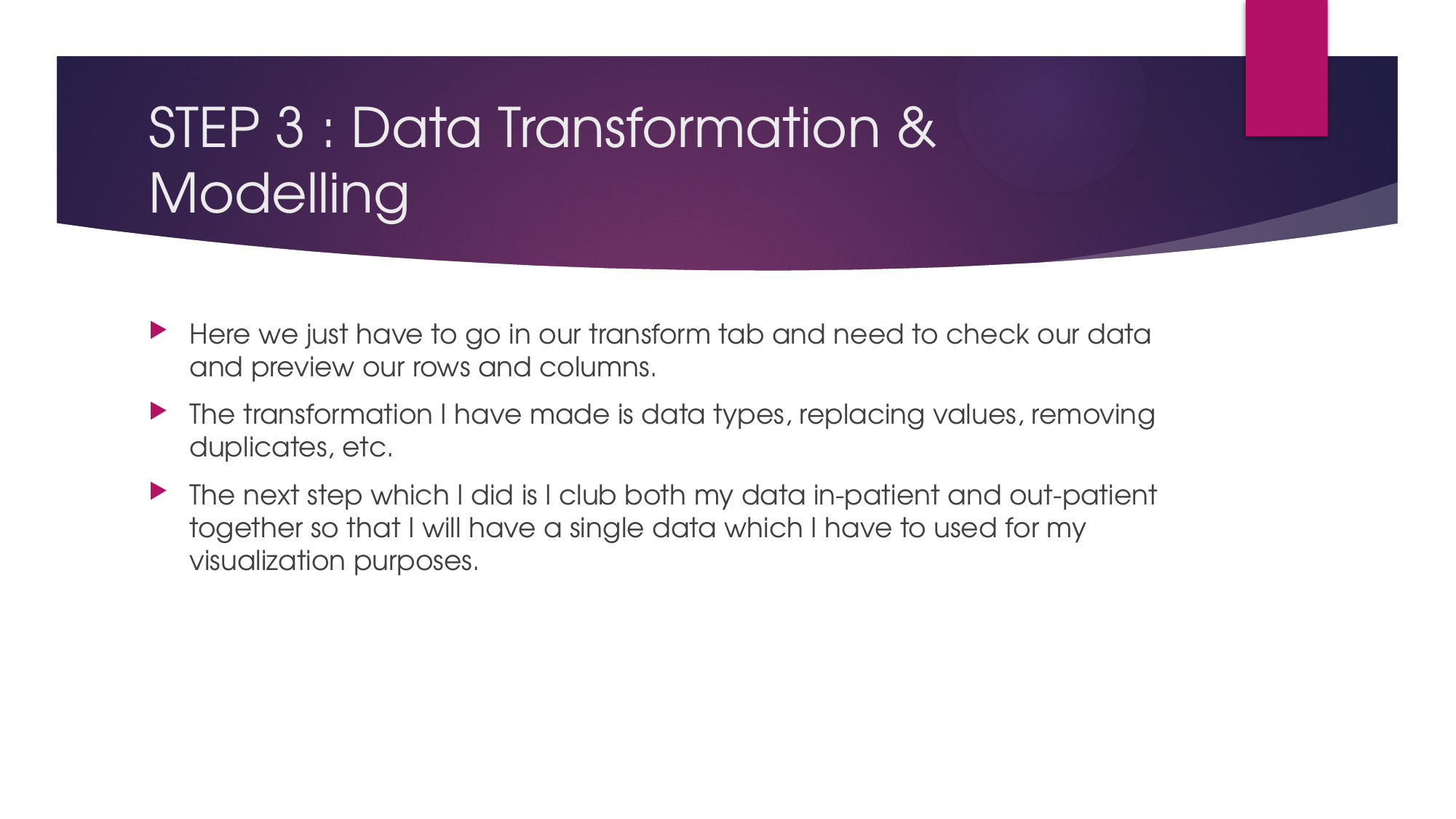

# STEP 3 : Data Transformation & Modelling
Here we just have to go in our transform tab and need to check our data and preview our rows and columns.
The transformation I have made is data types, replacing values, removing duplicates, etc.
The next step which I did is I club both my data in-patient and out-patient together so that I will have a single data which I have to used for my visualization purposes.